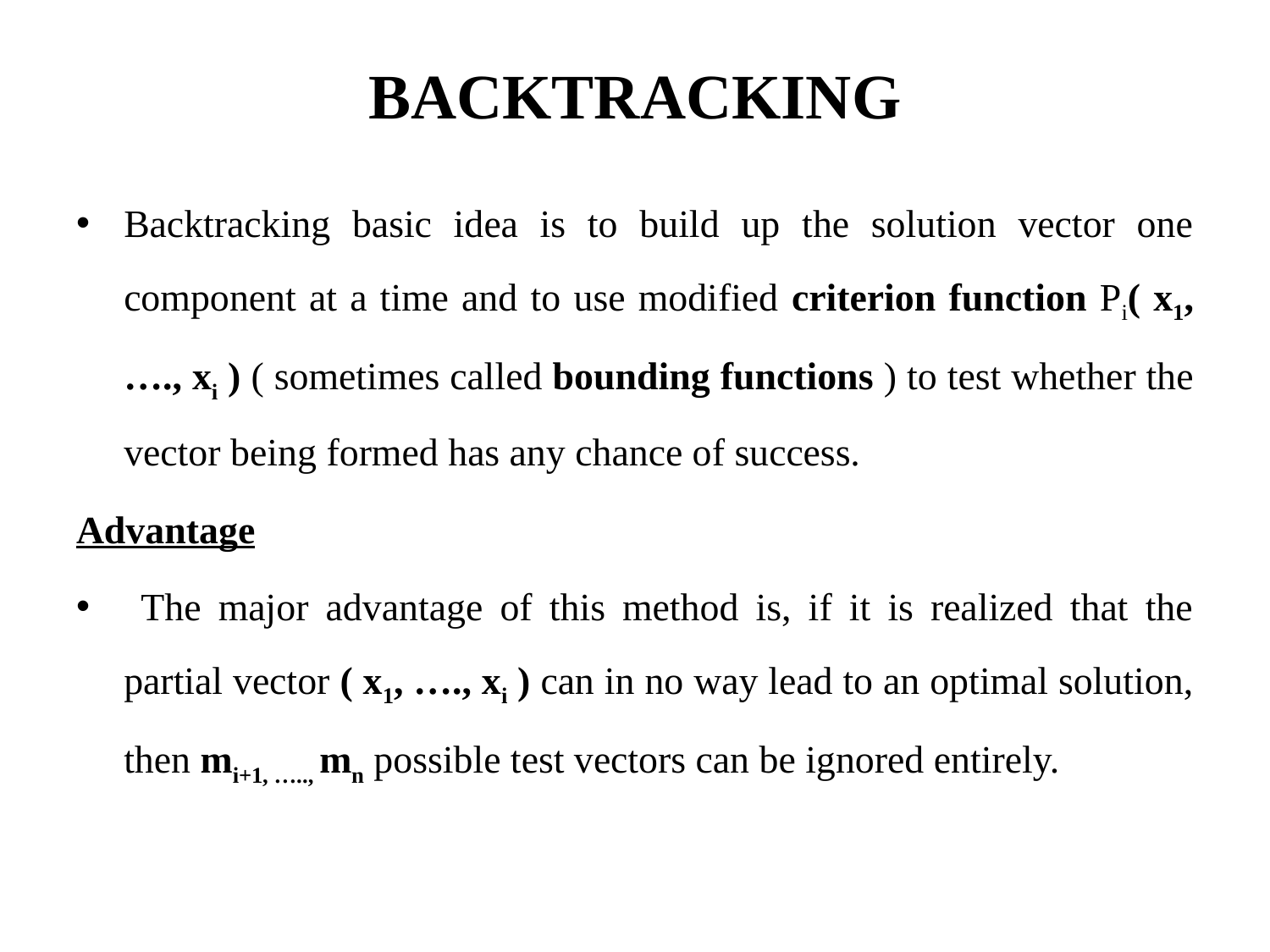

# BACKTRACKING
Backtracking basic idea is to build up the solution vector one component at a time and to use modified criterion function Pi( x1, …., xi ) ( sometimes called bounding functions ) to test whether the vector being formed has any chance of success.
Advantage
 The major advantage of this method is, if it is realized that the partial vector ( x1, …., xi ) can in no way lead to an optimal solution, then mi+1, ….., mn possible test vectors can be ignored entirely.